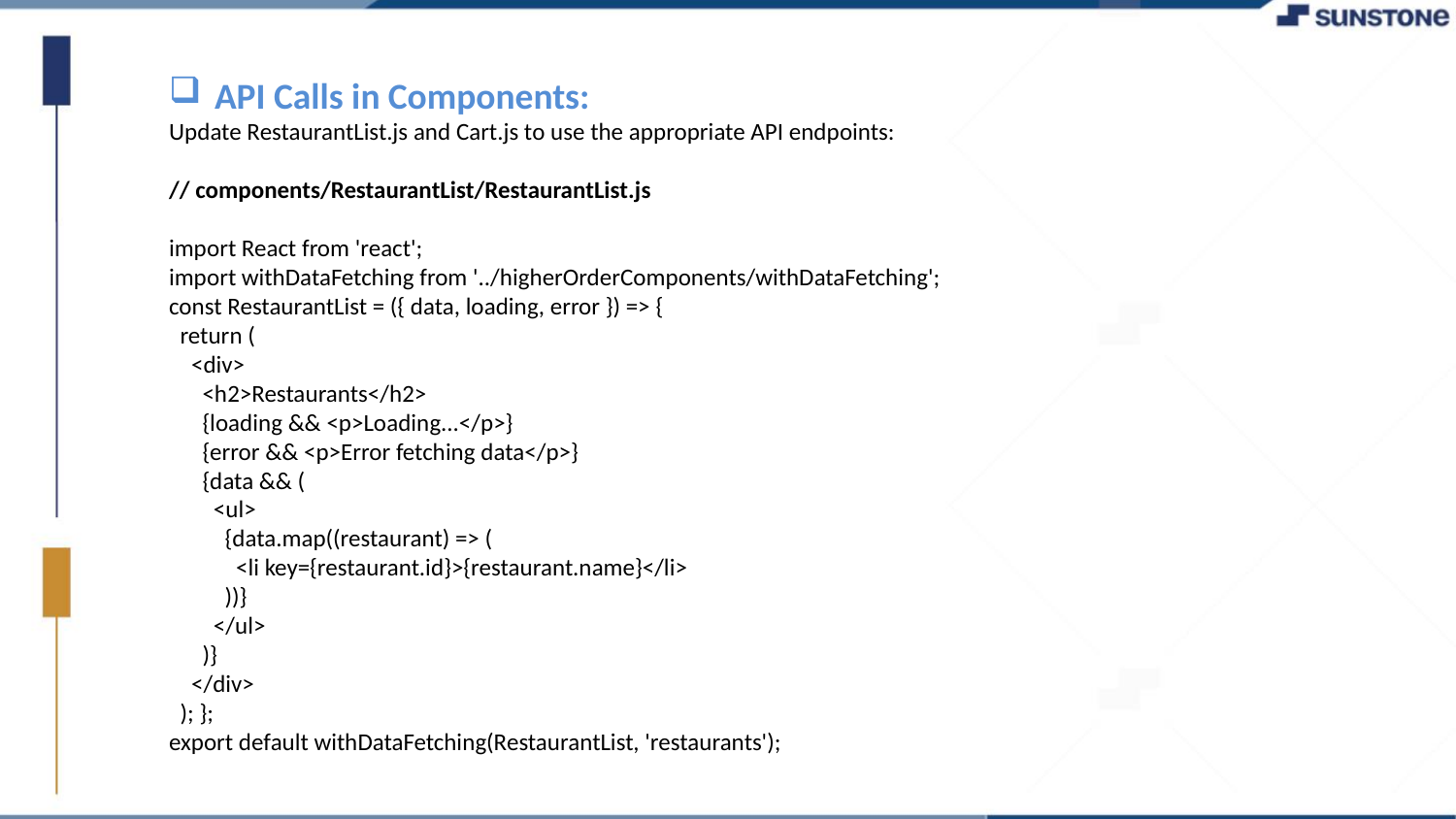

API Calls in Components:
Update RestaurantList.js and Cart.js to use the appropriate API endpoints:

// components/RestaurantList/RestaurantList.js

import React from 'react';
import withDataFetching from '../higherOrderComponents/withDataFetching';
const RestaurantList = ({ data, loading, error }) => {
  return (
    <div>
      <h2>Restaurants</h2>
      {loading && <p>Loading...</p>}
      {error && <p>Error fetching data</p>}
      {data && (
        <ul>
          {data.map((restaurant) => (
            <li key={restaurant.id}>{restaurant.name}</li>
          ))}
        </ul>
      )}
    </div>
  ); };
export default withDataFetching(RestaurantList, 'restaurants');